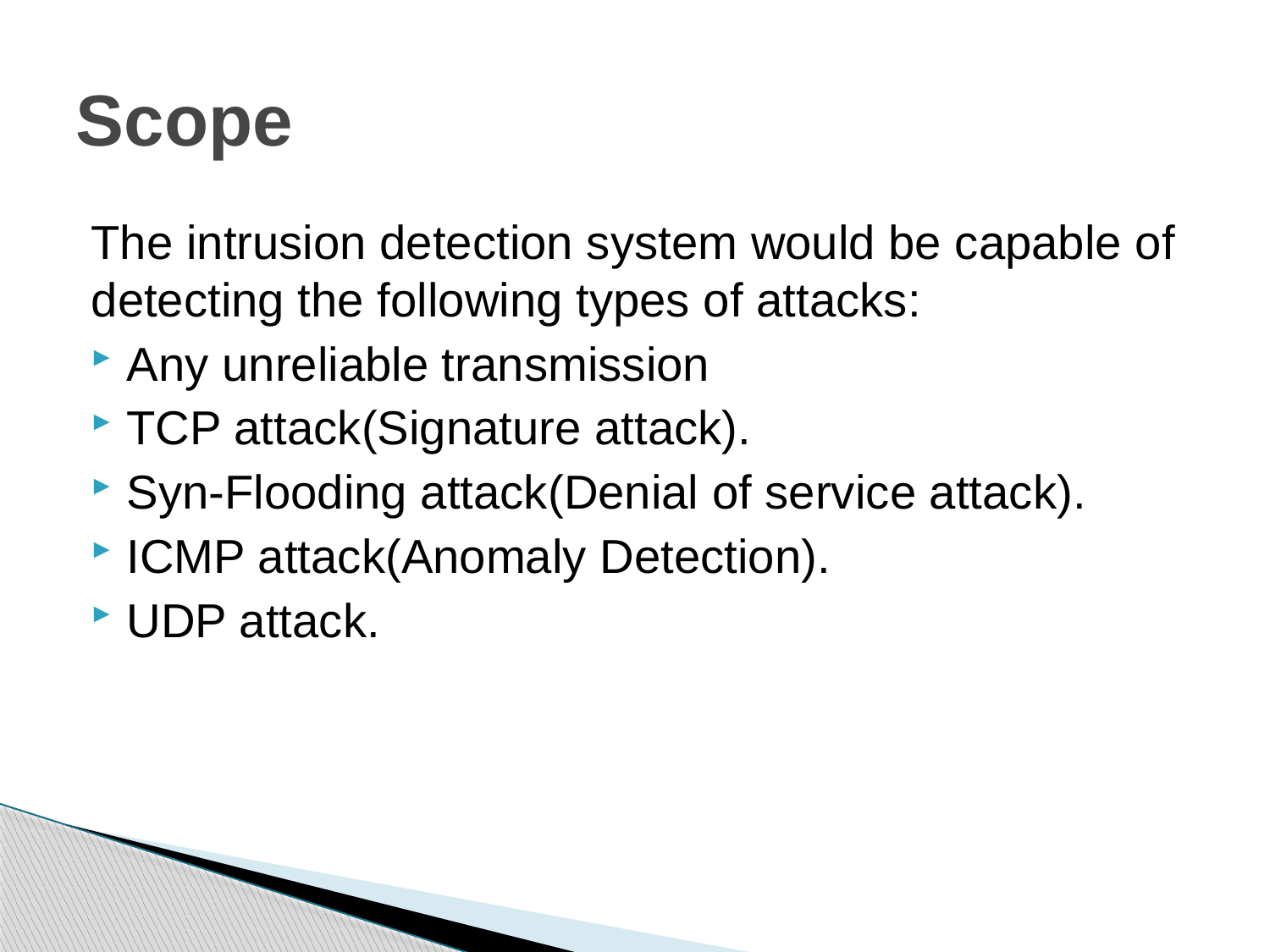

# Scope
The intrusion detection system would be capable of detecting the following types of attacks:
Any unreliable transmission
TCP attack(Signature attack).
Syn-Flooding attack(Denial of service attack).
ICMP attack(Anomaly Detection).
UDP attack.